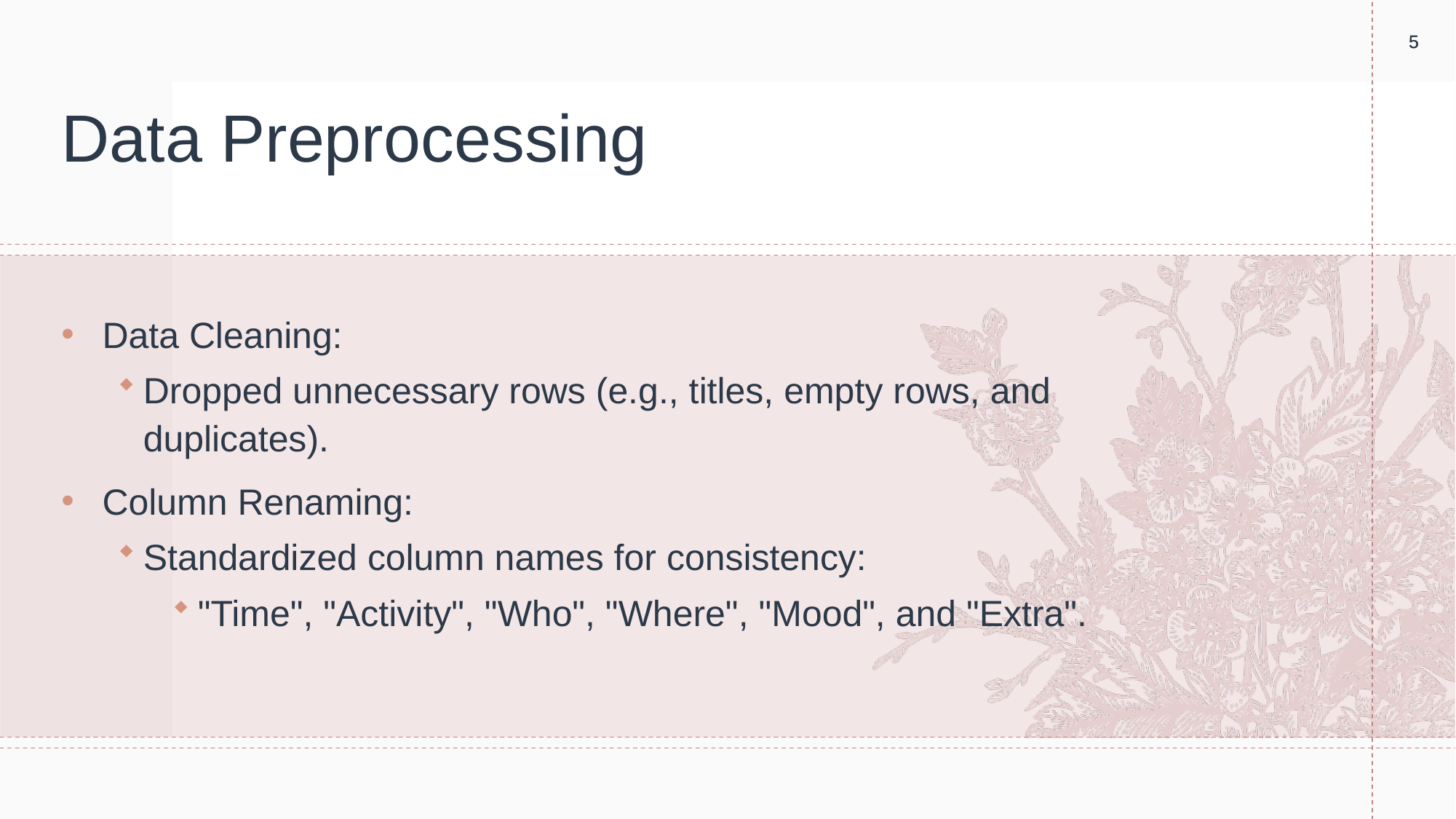

5
5
# Data Preprocessing
Data Cleaning:
Dropped unnecessary rows (e.g., titles, empty rows, and duplicates).
Column Renaming:
Standardized column names for consistency:
"Time", "Activity", "Who", "Where", "Mood", and "Extra".